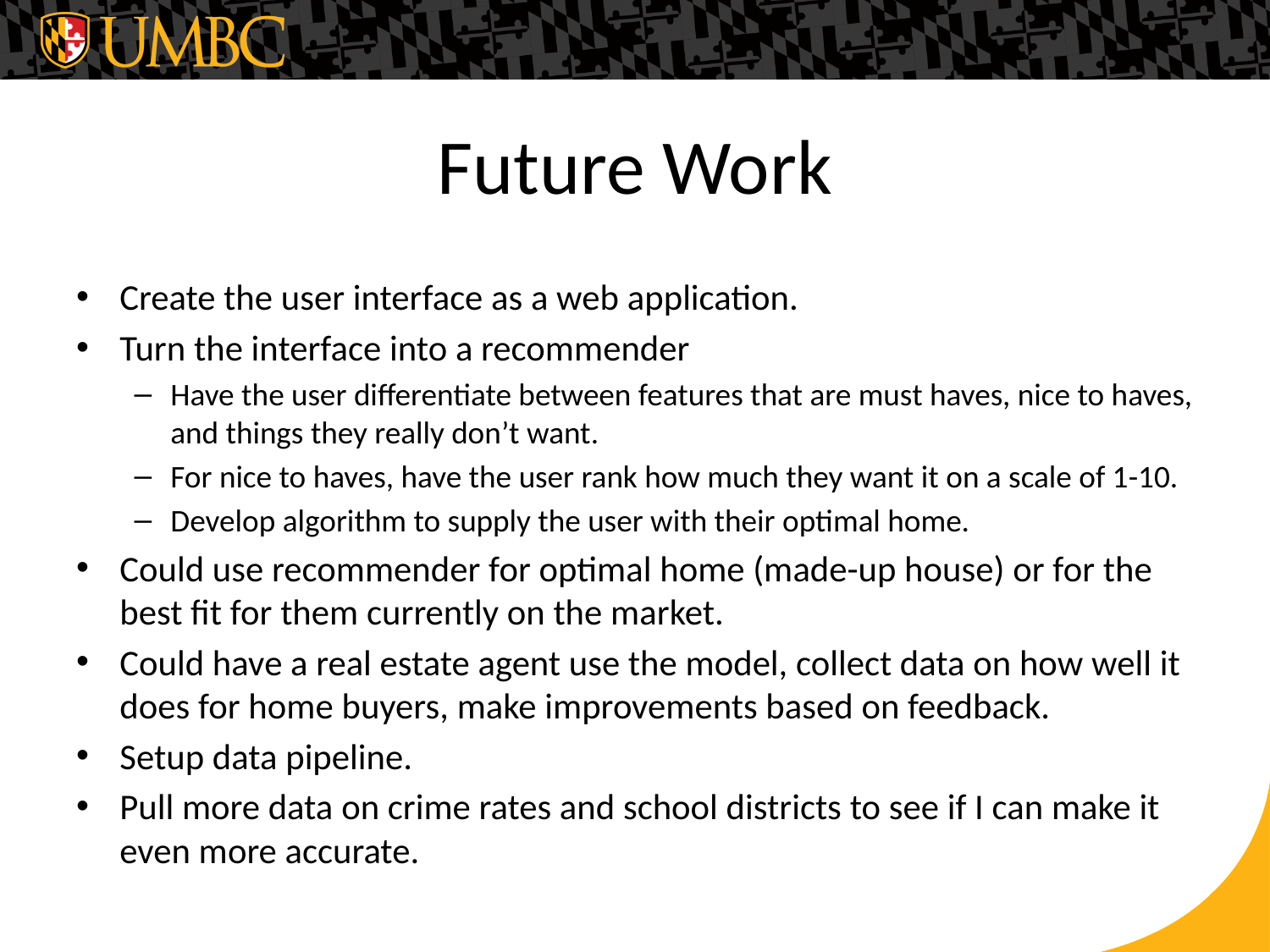

# Future Work
Create the user interface as a web application.
Turn the interface into a recommender
Have the user differentiate between features that are must haves, nice to haves, and things they really don’t want.
For nice to haves, have the user rank how much they want it on a scale of 1-10.
Develop algorithm to supply the user with their optimal home.
Could use recommender for optimal home (made-up house) or for the best fit for them currently on the market.
Could have a real estate agent use the model, collect data on how well it does for home buyers, make improvements based on feedback.
Setup data pipeline.
Pull more data on crime rates and school districts to see if I can make it even more accurate.